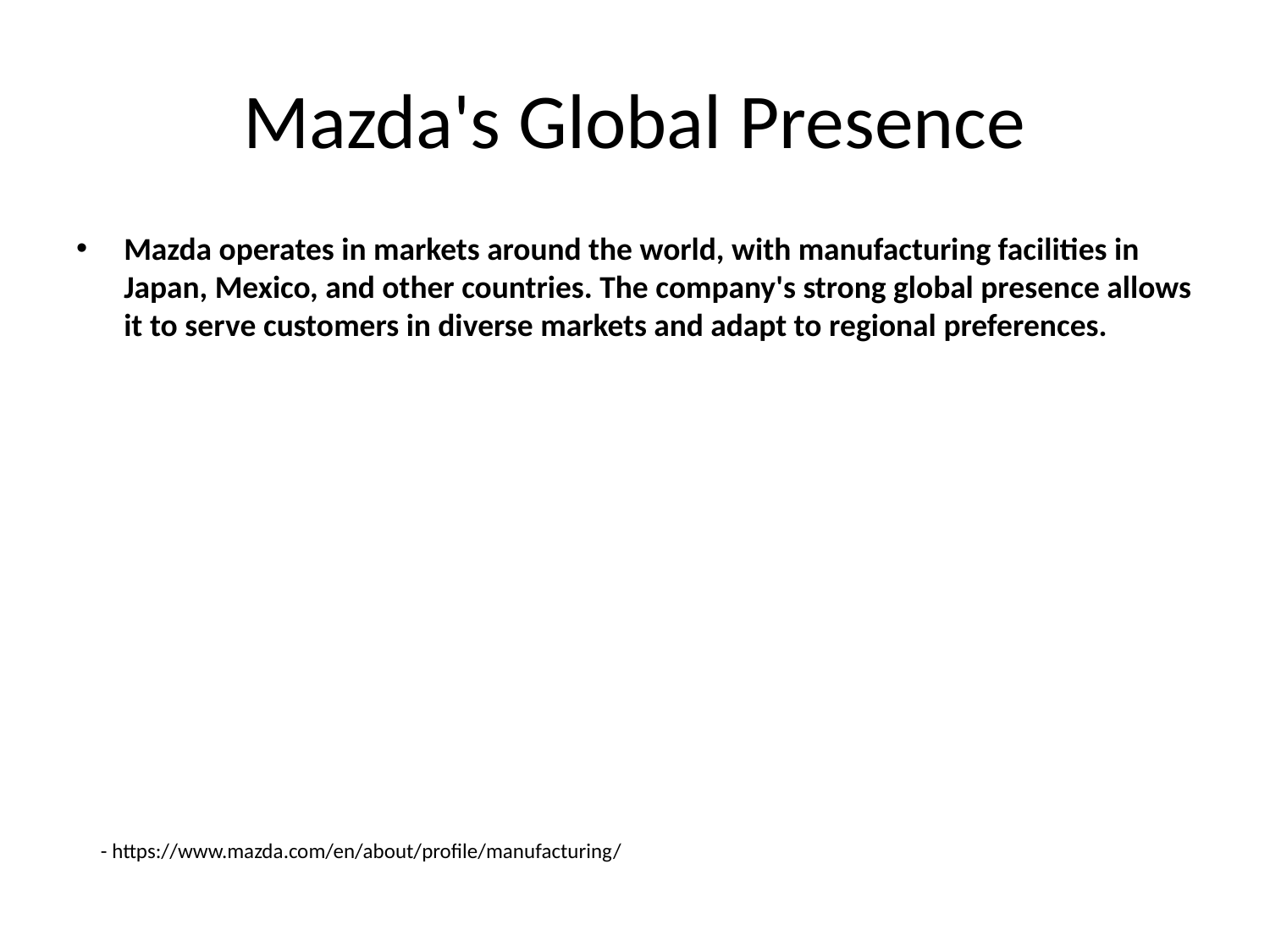

# Mazda's Global Presence
Mazda operates in markets around the world, with manufacturing facilities in Japan, Mexico, and other countries. The company's strong global presence allows it to serve customers in diverse markets and adapt to regional preferences.

- https://www.mazda.com/en/about/profile/manufacturing/